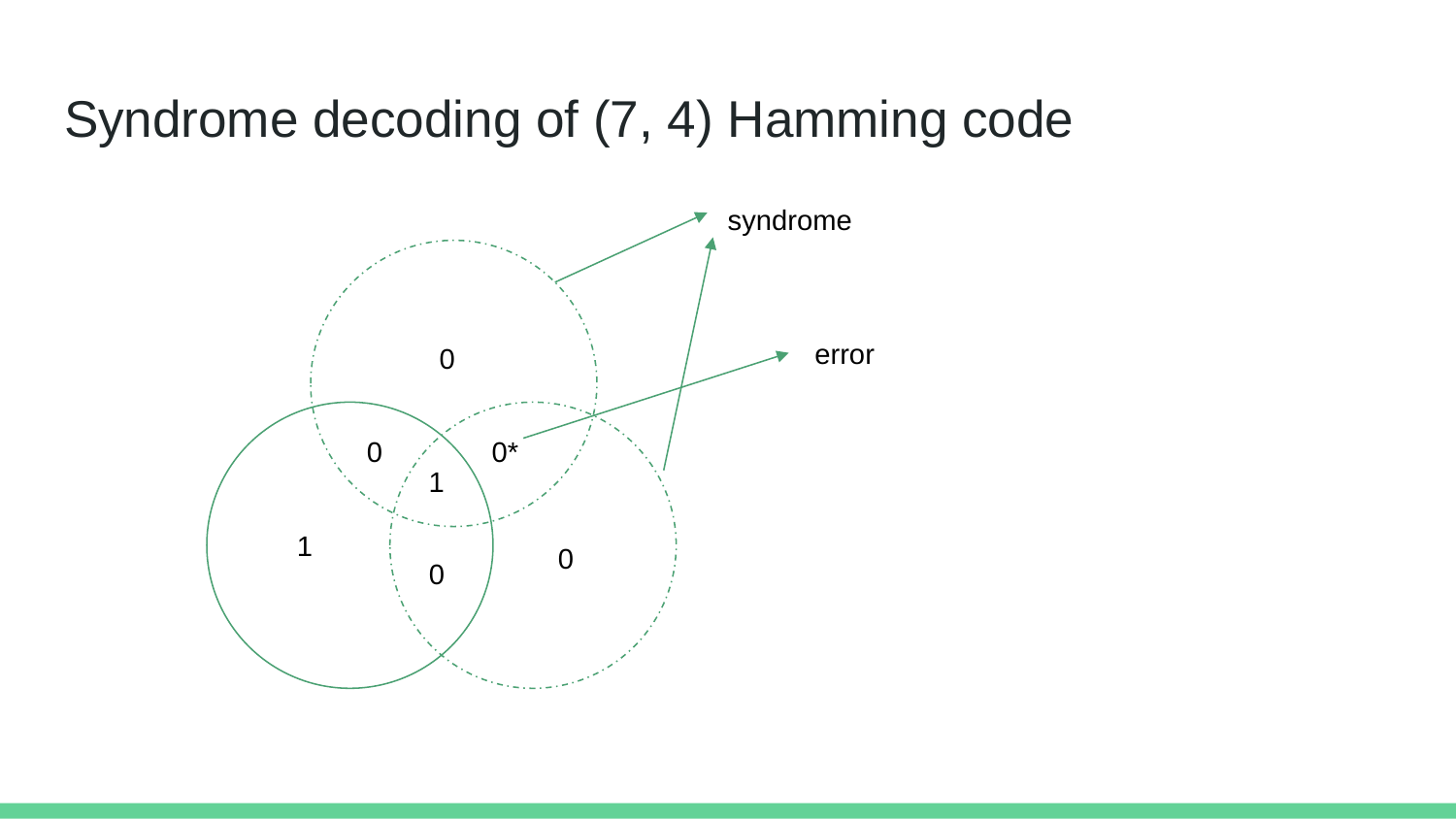

# Syndrome decoding of (7, 4) Hamming code
syndrome

error
0

0
0*
1
1
0
0